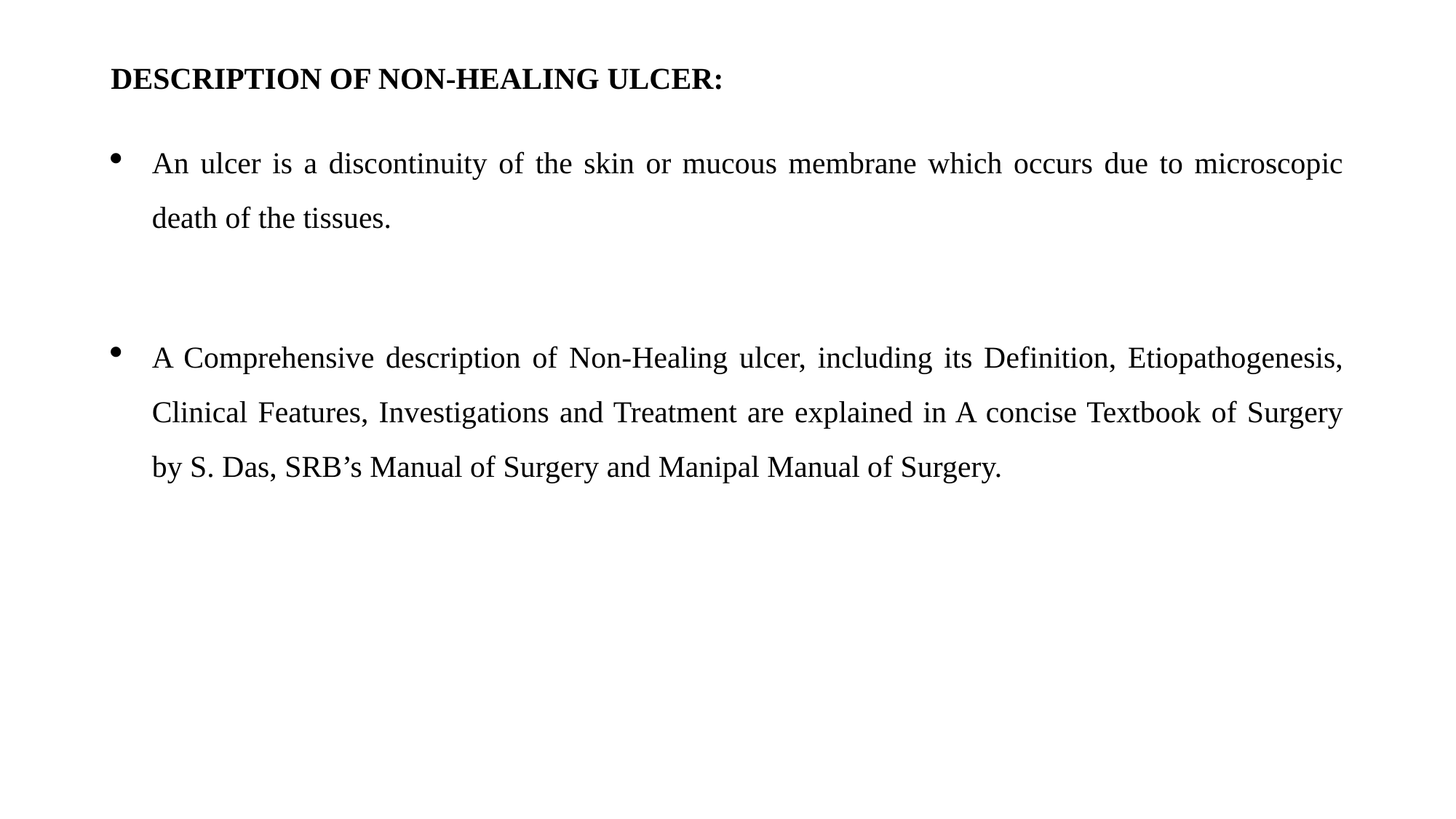

DESCRIPTION OF NON-HEALING ULCER:
An ulcer is a discontinuity of the skin or mucous membrane which occurs due to microscopic death of the tissues.

A Comprehensive description of Non-Healing ulcer, including its Definition, Etiopathogenesis, Clinical Features, Investigations and Treatment are explained in A concise Textbook of Surgery by S. Das, SRB’s Manual of Surgery and Manipal Manual of Surgery.